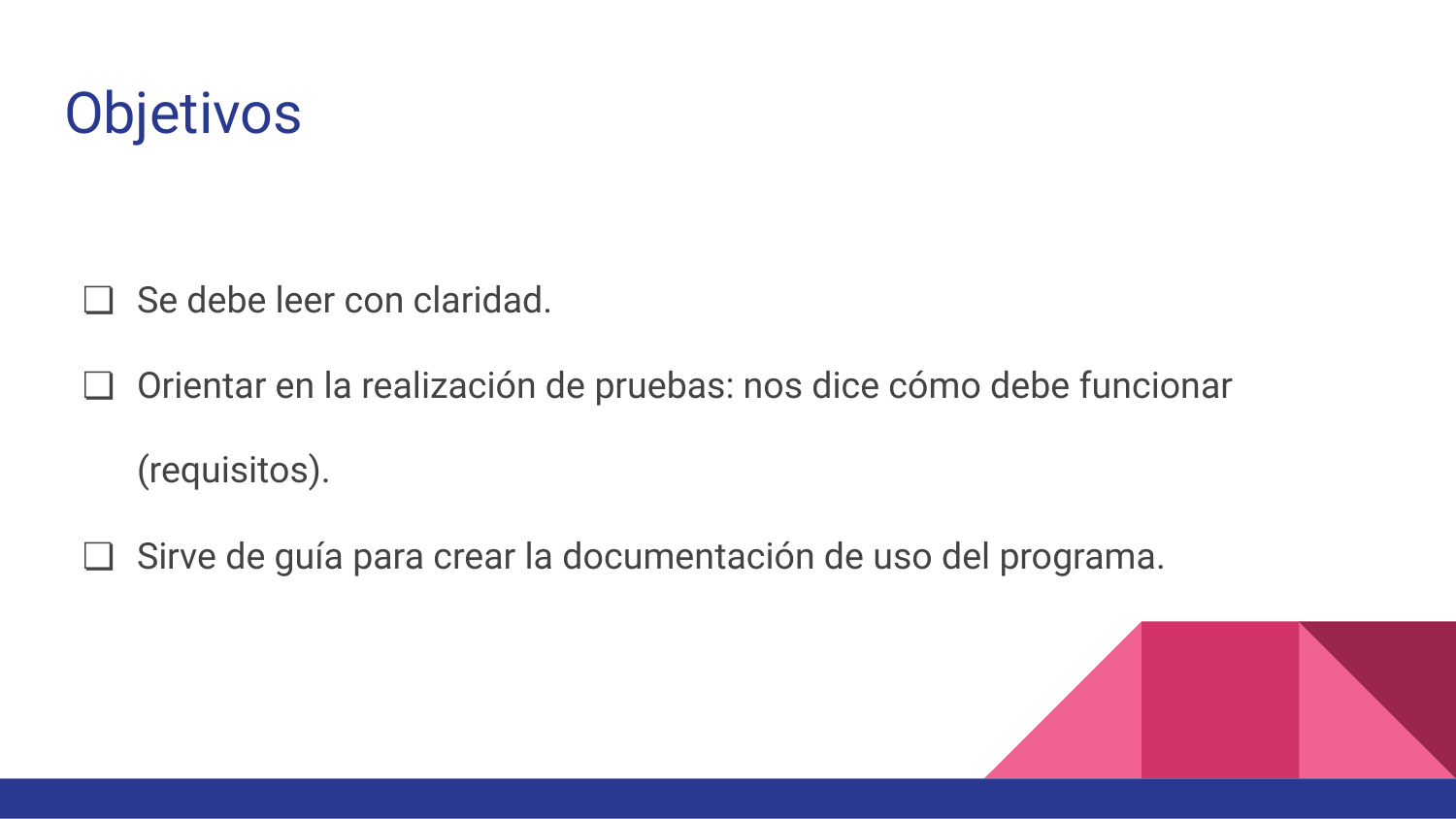

# Objetivos

Se debe leer con claridad.
Orientar en la realización de pruebas: nos dice cómo debe funcionar (requisitos).
Sirve de guía para crear la documentación de uso del programa.